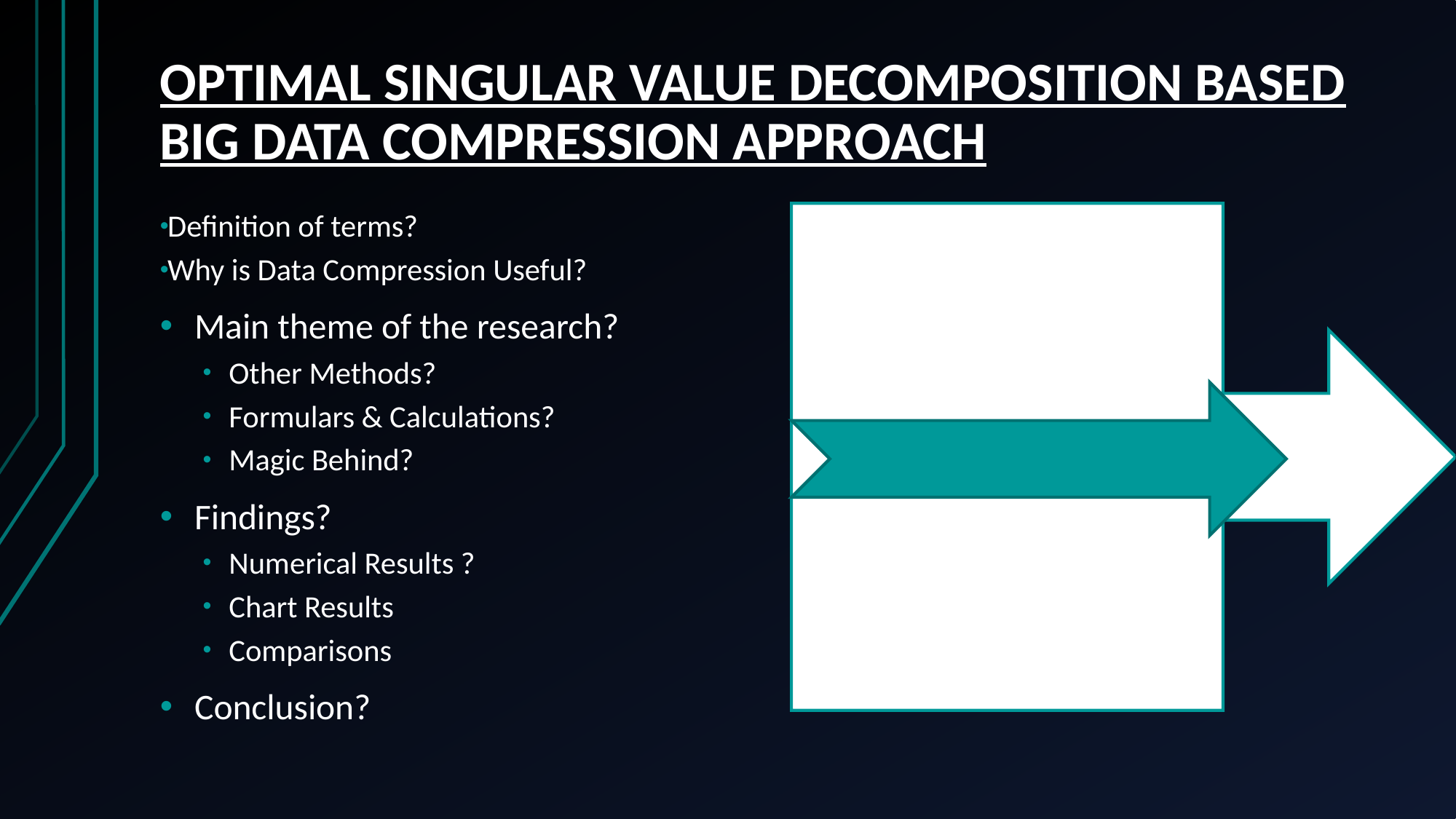

# OPTIMAL SINGULAR VALUE DECOMPOSITION BASED BIG DATA COMPRESSION APPROACH
Definition of terms?
Why is Data Compression Useful?
Main theme of the research?
Other Methods?
Formulars & Calculations?
Magic Behind?
Findings?
Numerical Results ?
Chart Results
Comparisons
Conclusion?